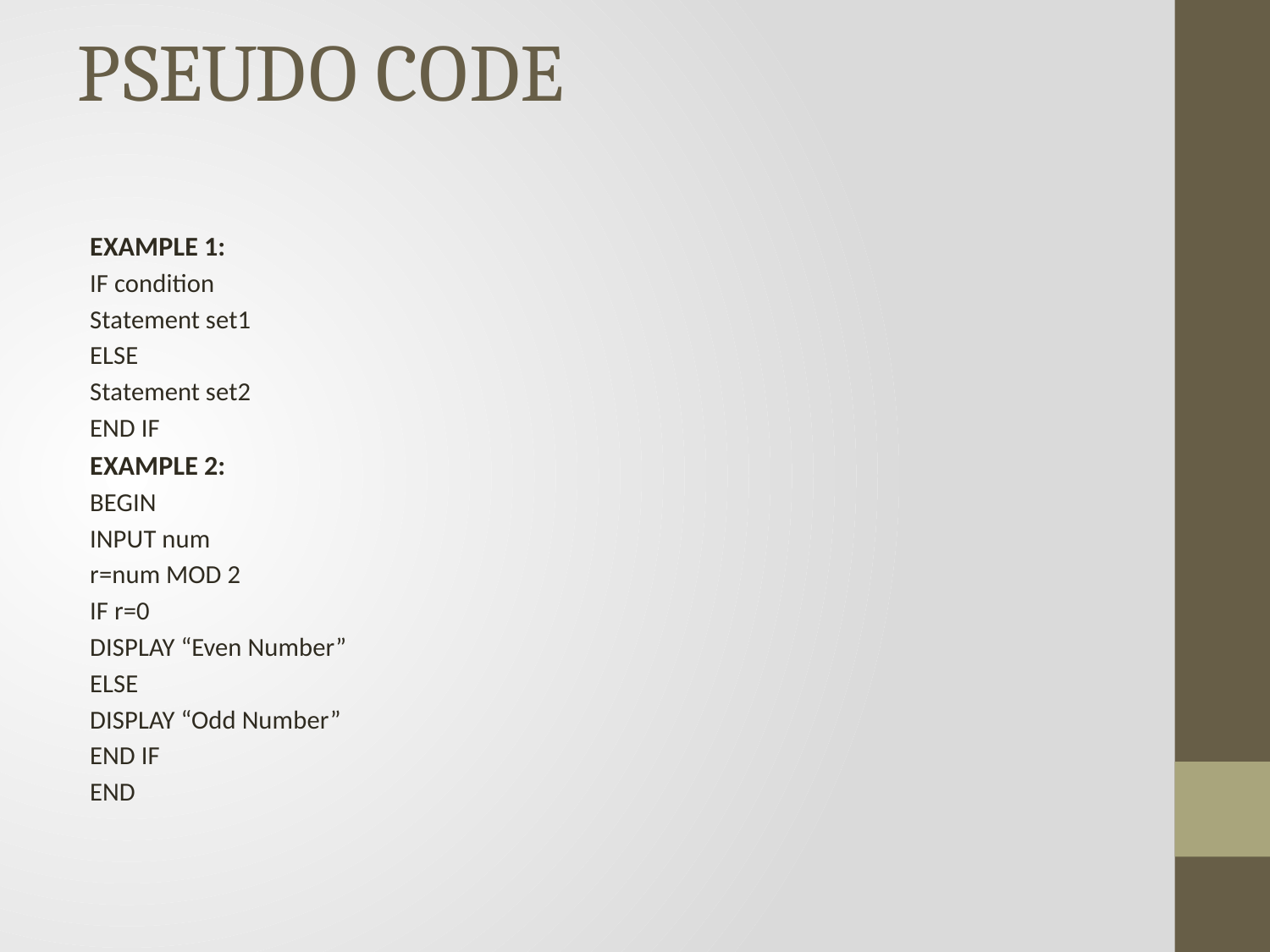

# PSEUDO CODE
EXAMPLE 1:
IF condition
Statement set1
ELSE
Statement set2
END IF
EXAMPLE 2:
BEGIN
INPUT num
r=num MOD 2
IF r=0
DISPLAY “Even Number”
ELSE
DISPLAY “Odd Number”
END IF
END